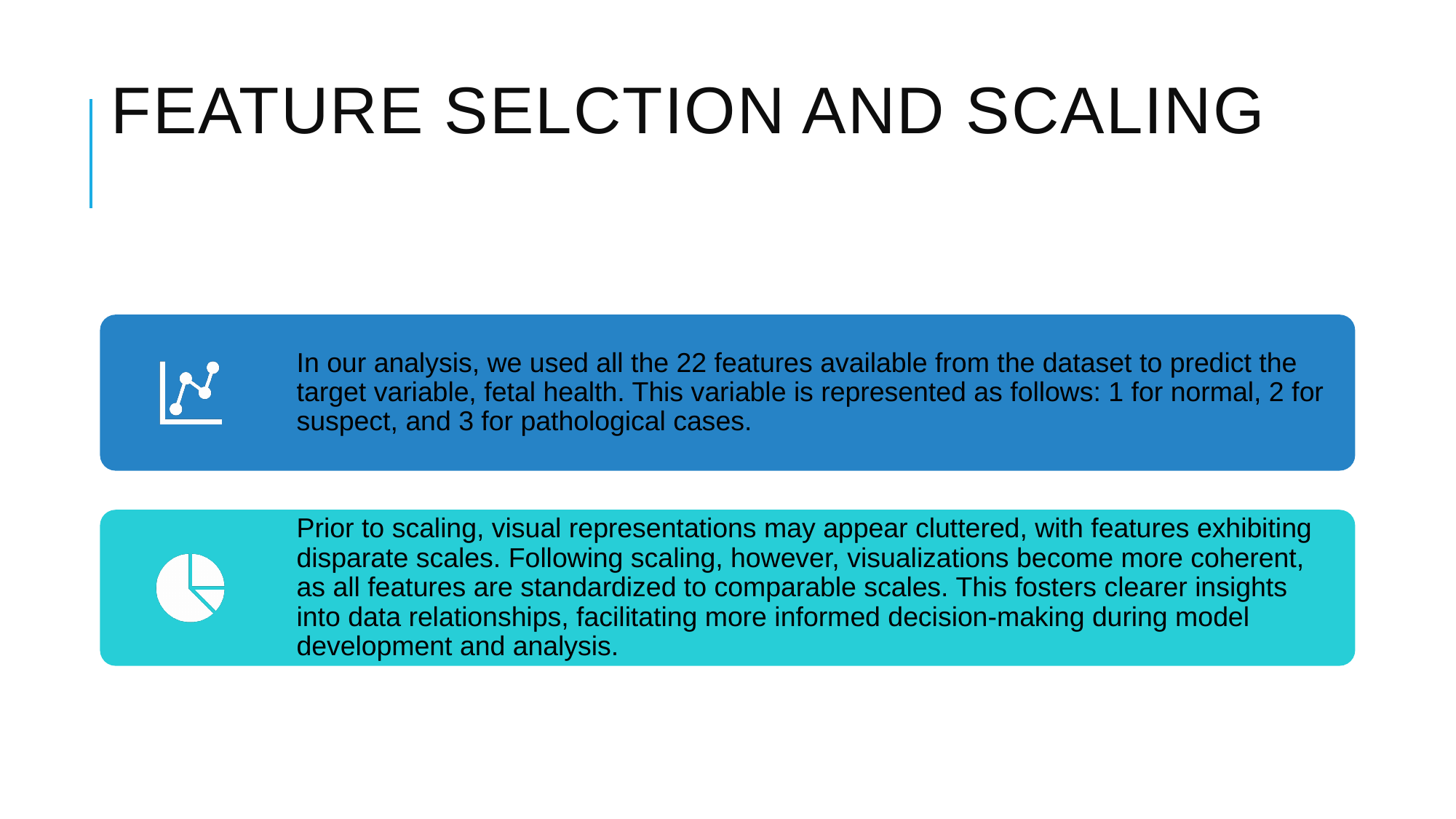

# FEATURE SELCTION AND SCALING
In our analysis, we used all the 22 features available from the dataset to predict the target variable, fetal health. This variable is represented as follows: 1 for normal, 2 for suspect, and 3 for pathological cases.
Prior to scaling, visual representations may appear cluttered, with features exhibiting disparate scales. Following scaling, however, visualizations become more coherent, as all features are standardized to comparable scales. This fosters clearer insights into data relationships, facilitating more informed decision-making during model development and analysis.